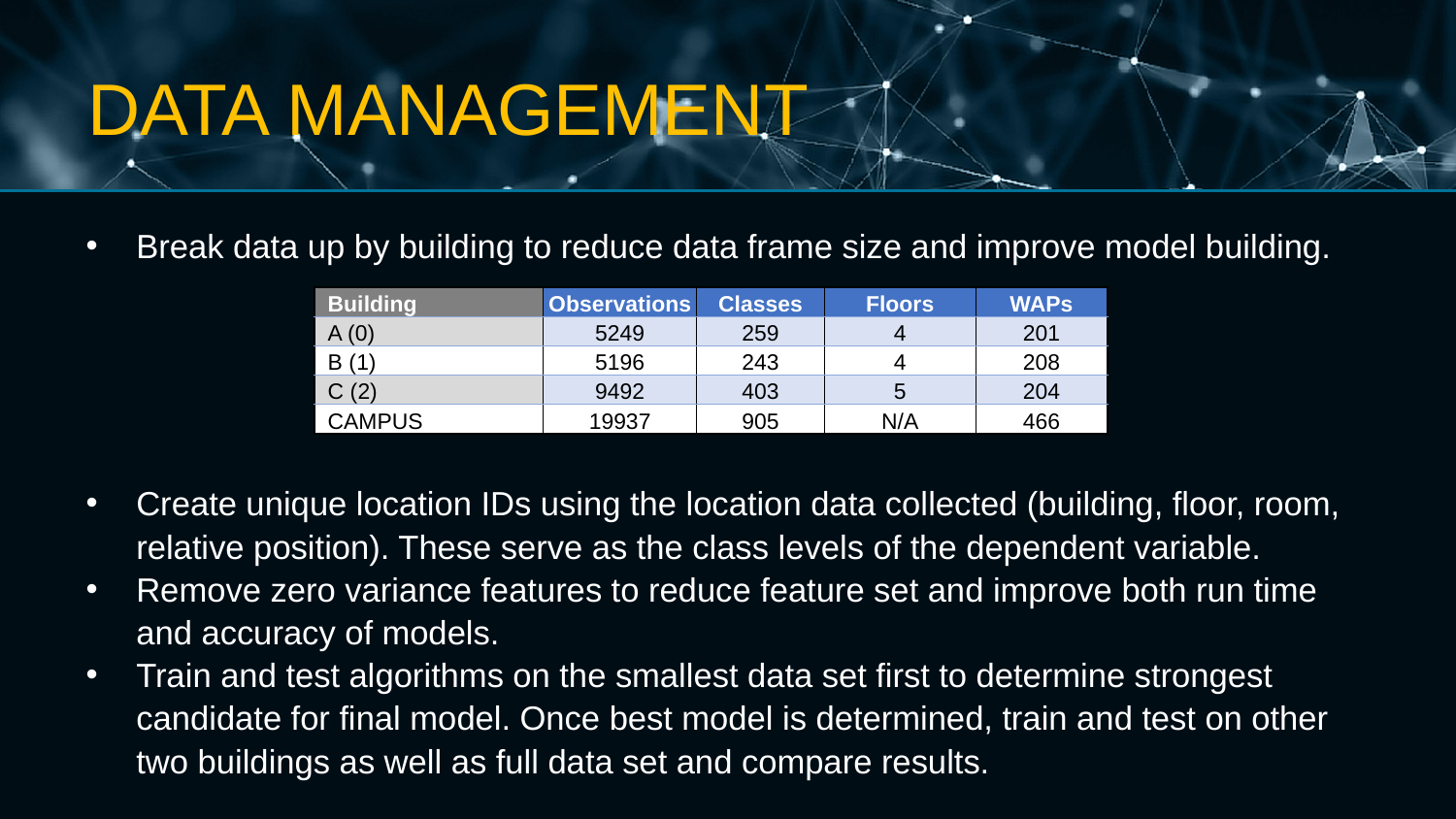

# DATA MANAGEMENT
Break data up by building to reduce data frame size and improve model building.

Create unique location IDs using the location data collected (building, floor, room, relative position). These serve as the class levels of the dependent variable.
Remove zero variance features to reduce feature set and improve both run time and accuracy of models.
Train and test algorithms on the smallest data set first to determine strongest candidate for final model. Once best model is determined, train and test on other two buildings as well as full data set and compare results.

| Building | Observations | Classes | Floors | WAPs |
| --- | --- | --- | --- | --- |
| A (0) | 5249 | 259 | 4 | 201 |
| B (1) | 5196 | 243 | 4 | 208 |
| C (2) | 9492 | 403 | 5 | 204 |
| CAMPUS | 19937 | 905 | N/A | 466 |